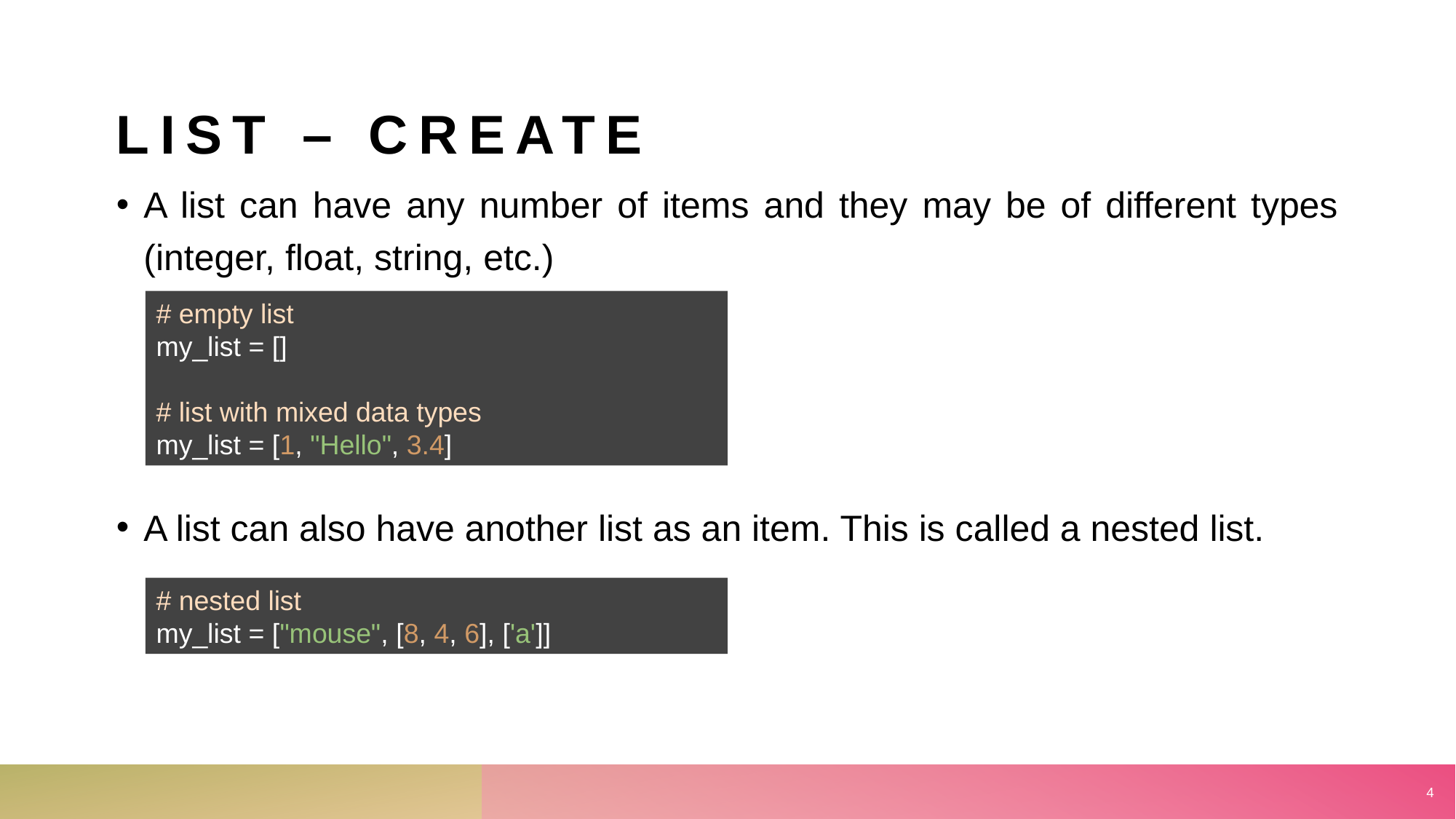

LIST – create
A list can have any number of items and they may be of different types (integer, float, string, etc.)

A list can also have another list as an item. This is called a nested list.
# empty list my_list = []
# list with mixed data types
my_list = [1, "Hello", 3.4]
# nested list
my_list = ["mouse", [8, 4, 6], ['a']]
4